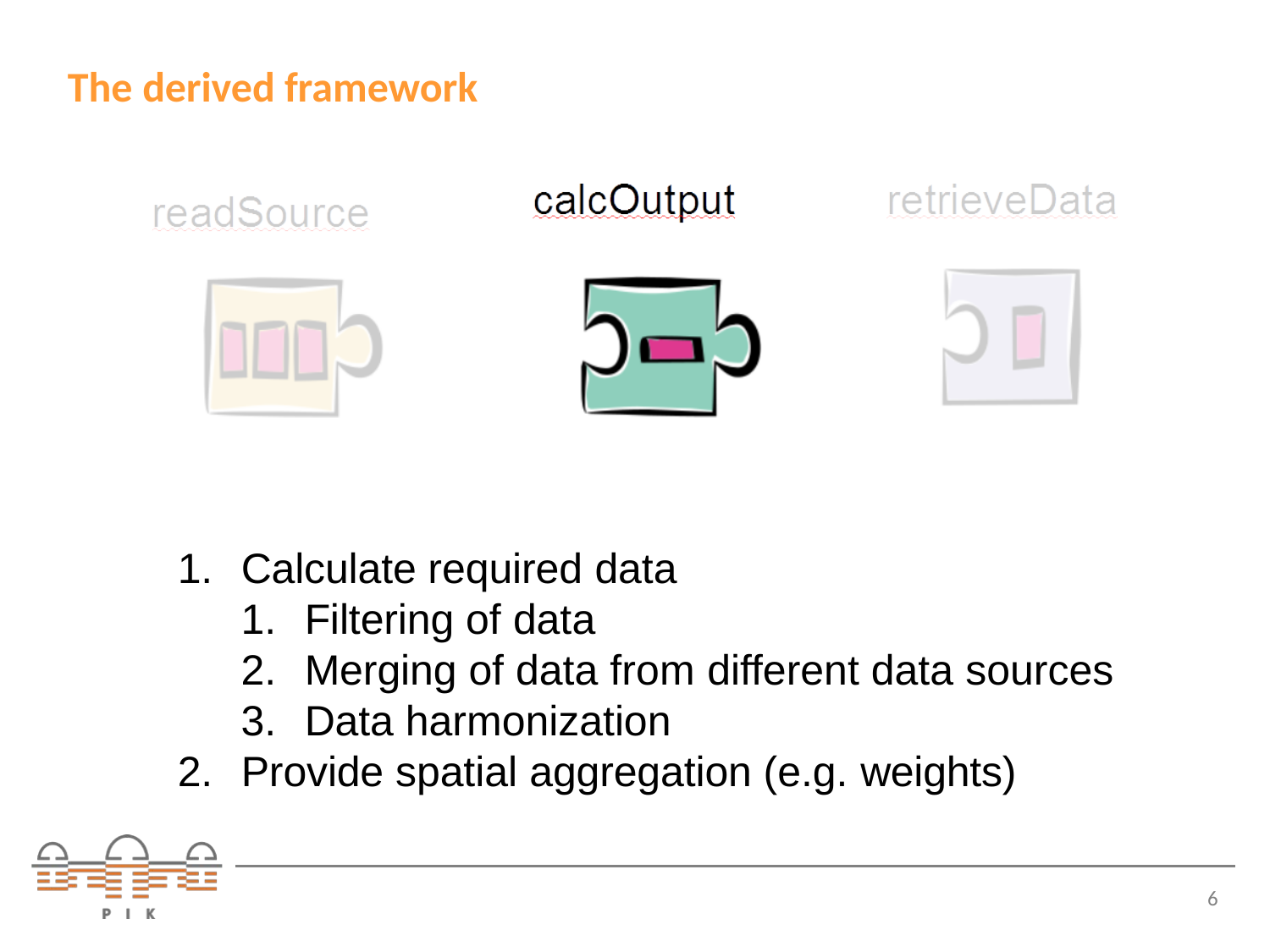

# The derived framework

Calculate required data
Filtering of data
Merging of data from different data sources
Data harmonization
Provide spatial aggregation (e.g. weights)
6